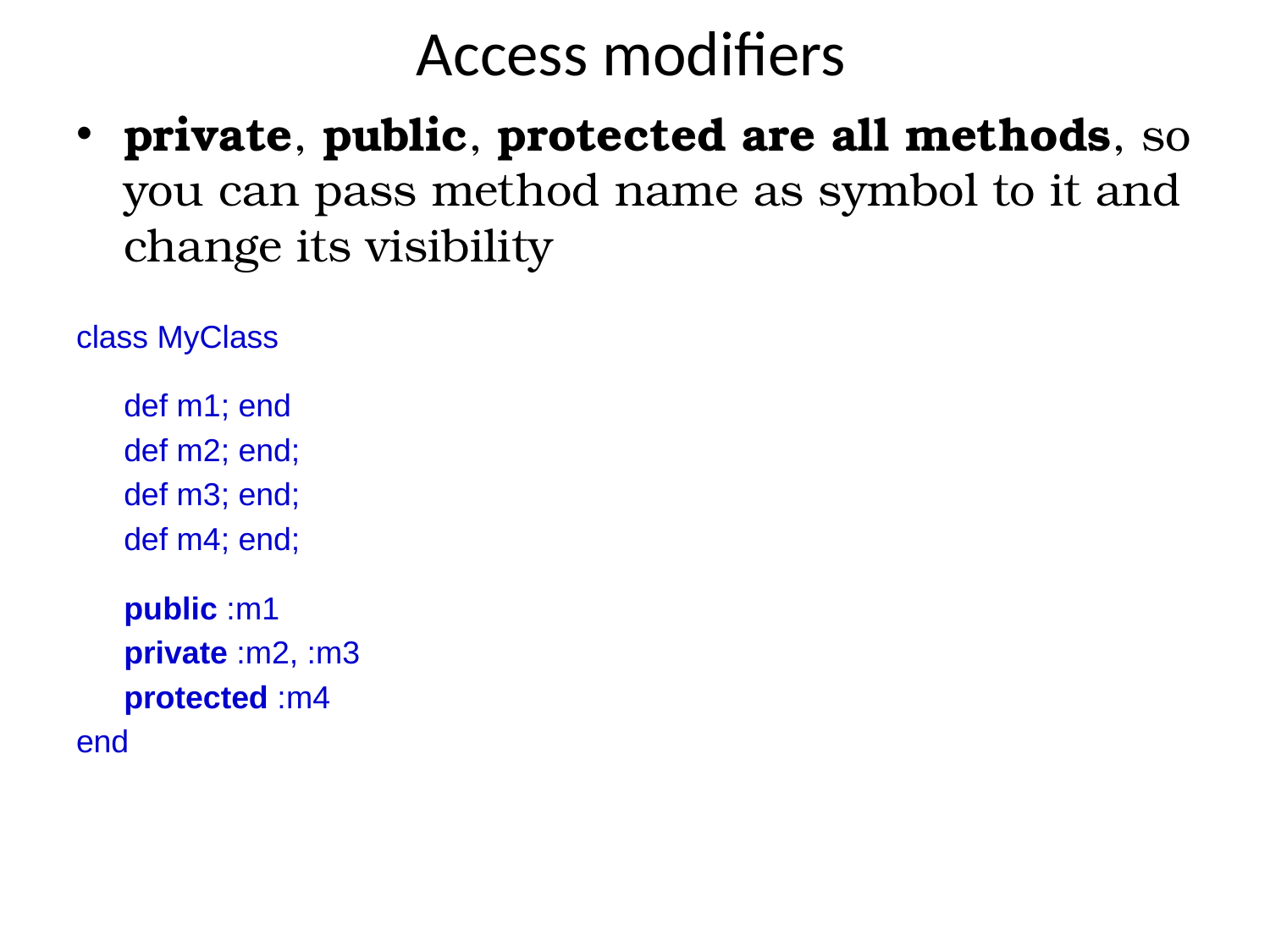

# Access modifiers
private, public, protected are all methods, so you can pass method name as symbol to it and change its visibility

class MyClass

	def m1; end
	def m2; end;
	def m3; end;
	def m4; end;

	public :m1
	private :m2, :m3
	protected :m4
end